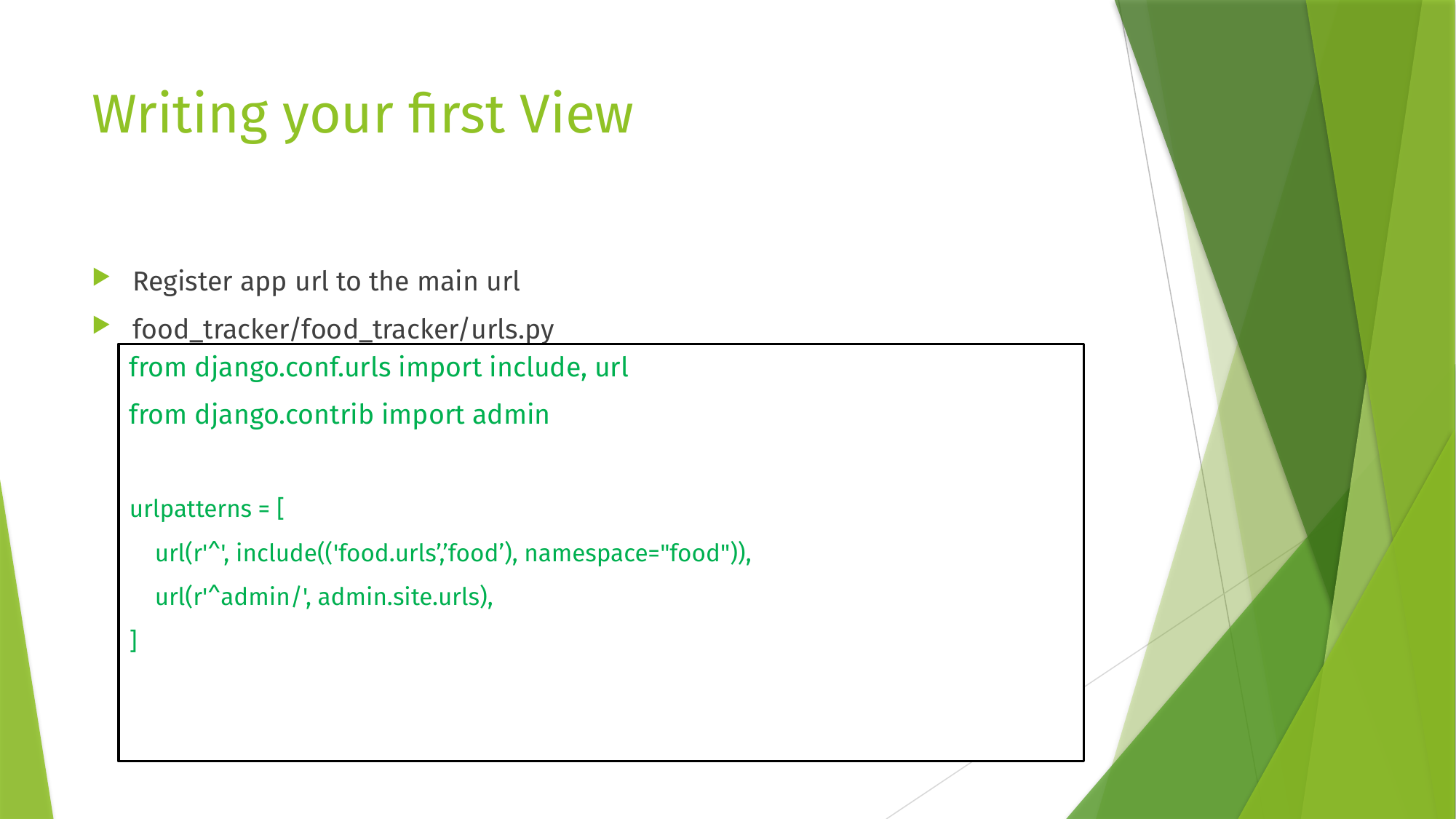

# Writing your first View
Register app url to the main url
food_tracker/food_tracker/urls.py

from django.conf.urls import include, url
from django.contrib import admin

urlpatterns = [
    url(r'^', include(('food.urls’,’food’), namespace="food")),
    url(r'^admin/', admin.site.urls),
]